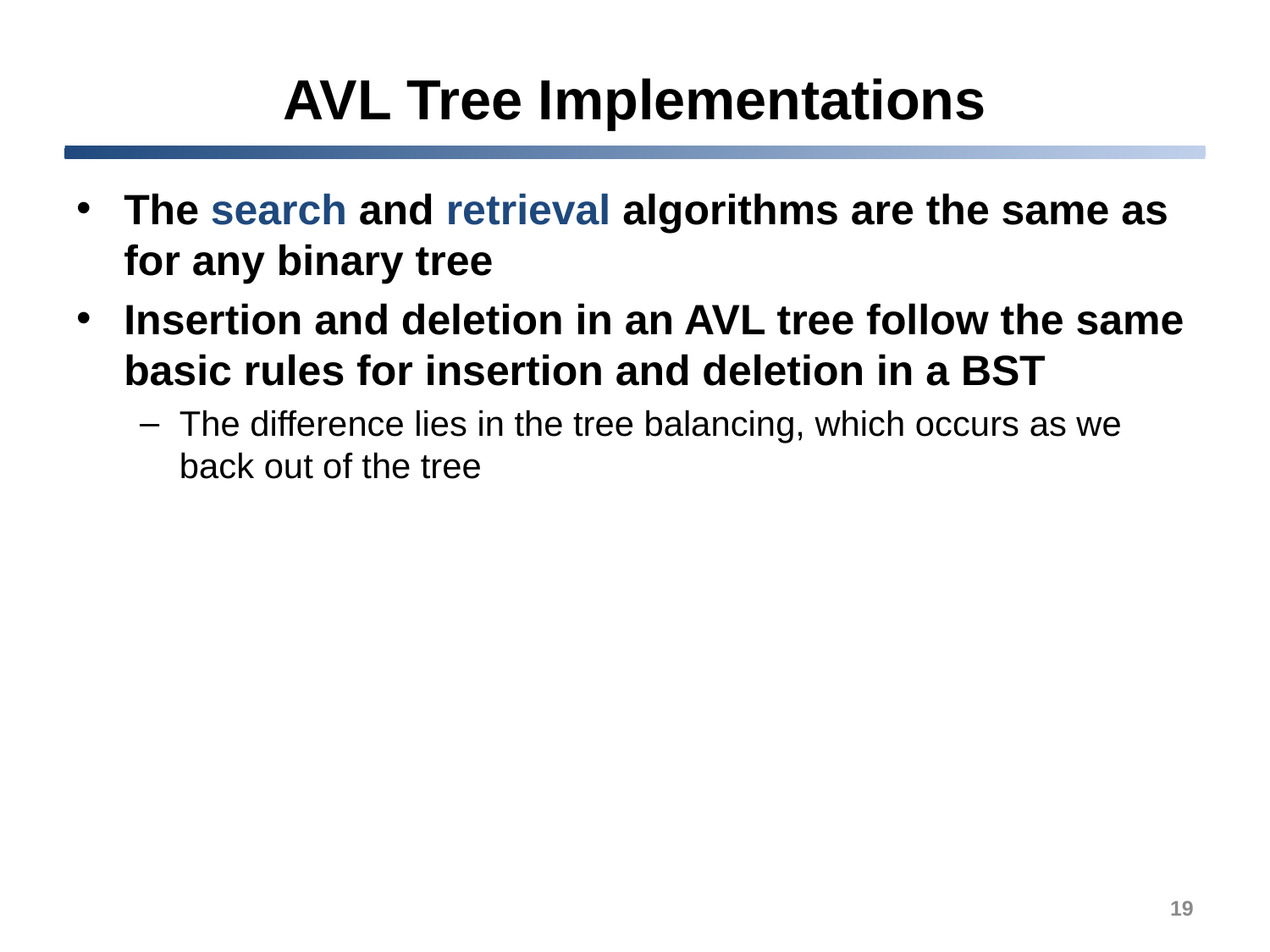

# AVL Tree Implementations
The search and retrieval algorithms are the same as for any binary tree
Insertion and deletion in an AVL tree follow the same basic rules for insertion and deletion in a BST
The difference lies in the tree balancing, which occurs as we back out of the tree
19